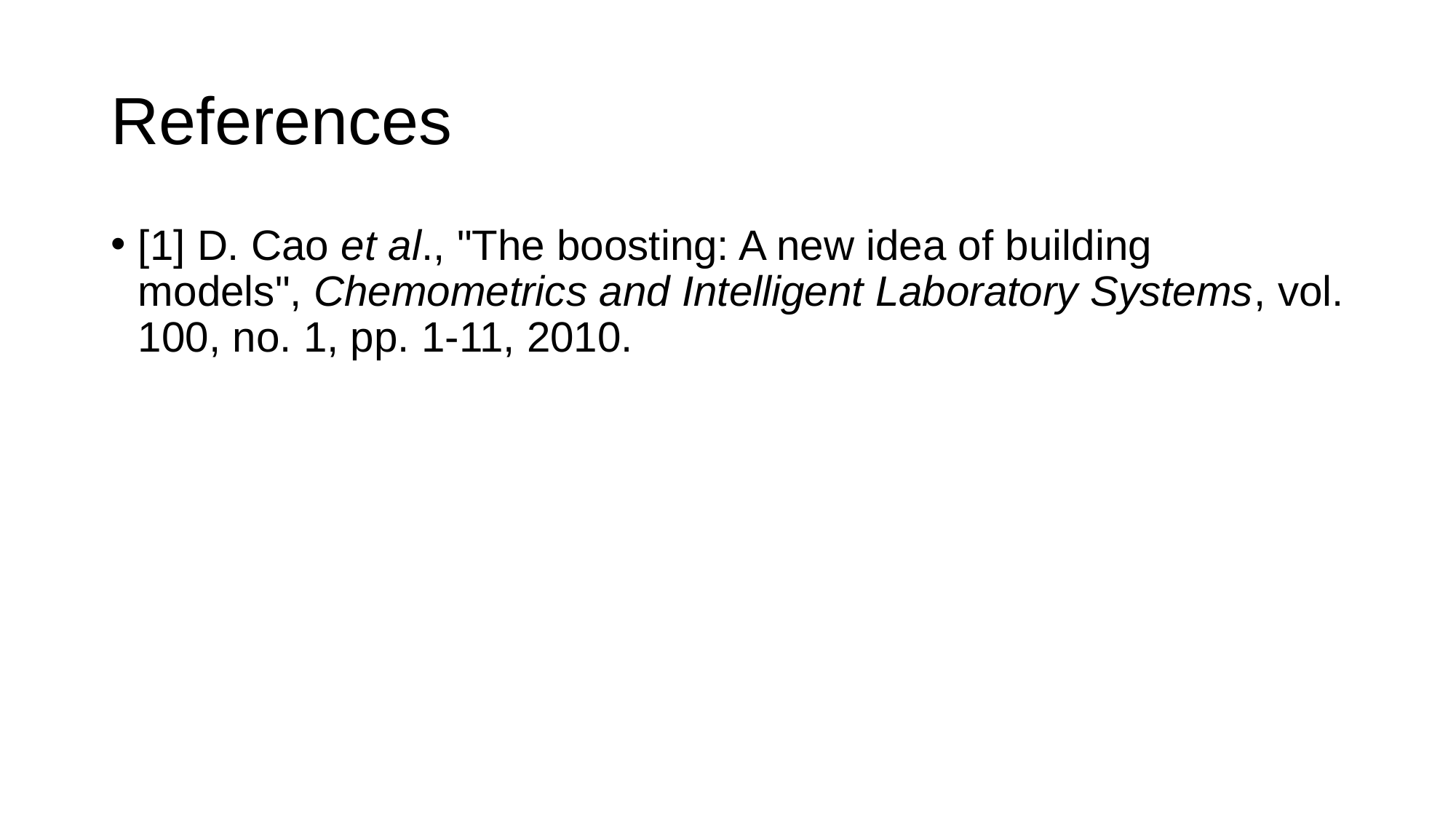

# References
[1] D. Cao et al., "The boosting: A new idea of building models", Chemometrics and Intelligent Laboratory Systems, vol. 100, no. 1, pp. 1-11, 2010.